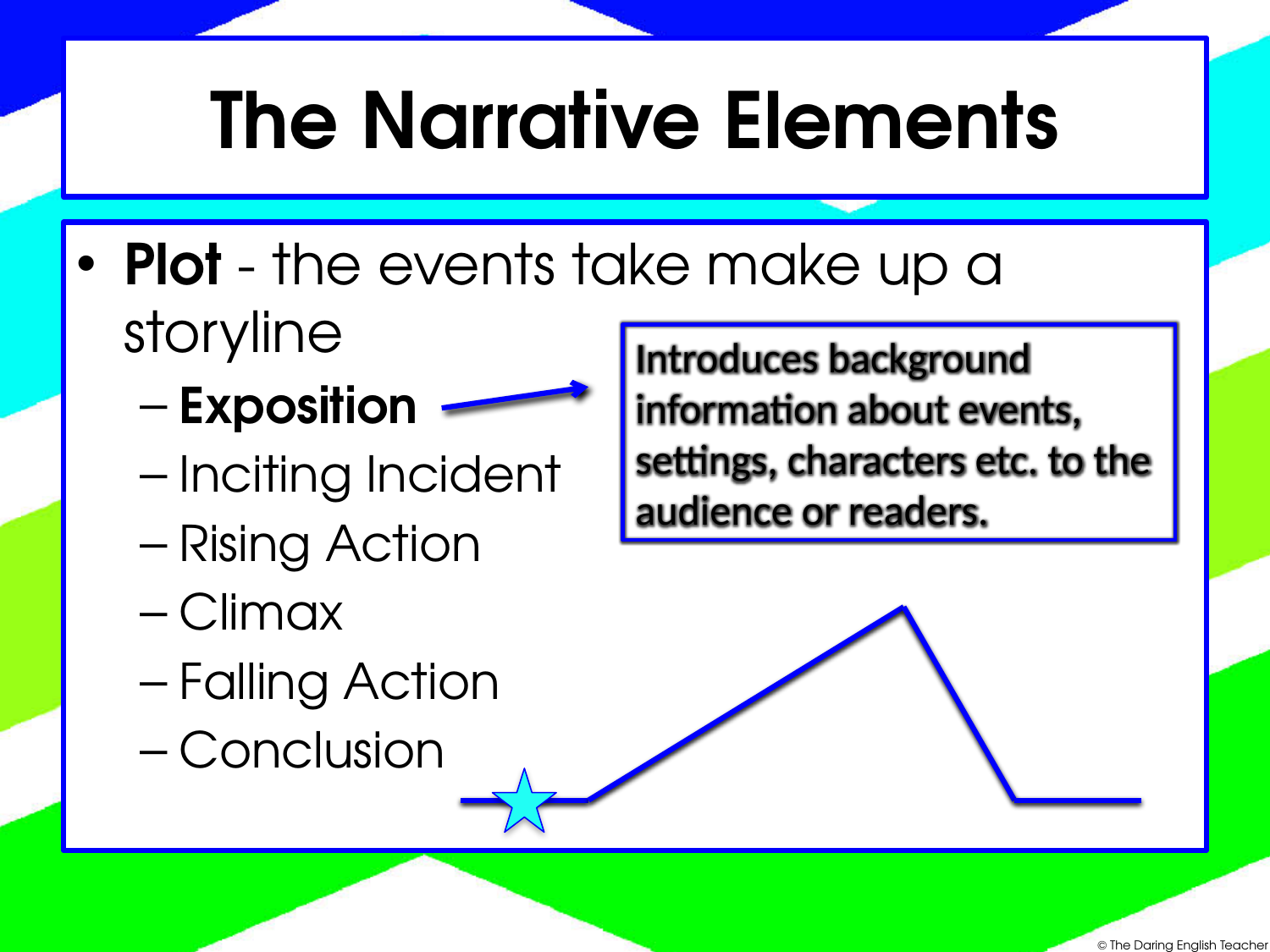

# The Narrative Elements
Plot - the events take make up a storyline
Exposition
Inciting Incident
Rising Action
Climax
Falling Action
Conclusion
Introduces background information about events, settings, characters etc. to the audience or readers.